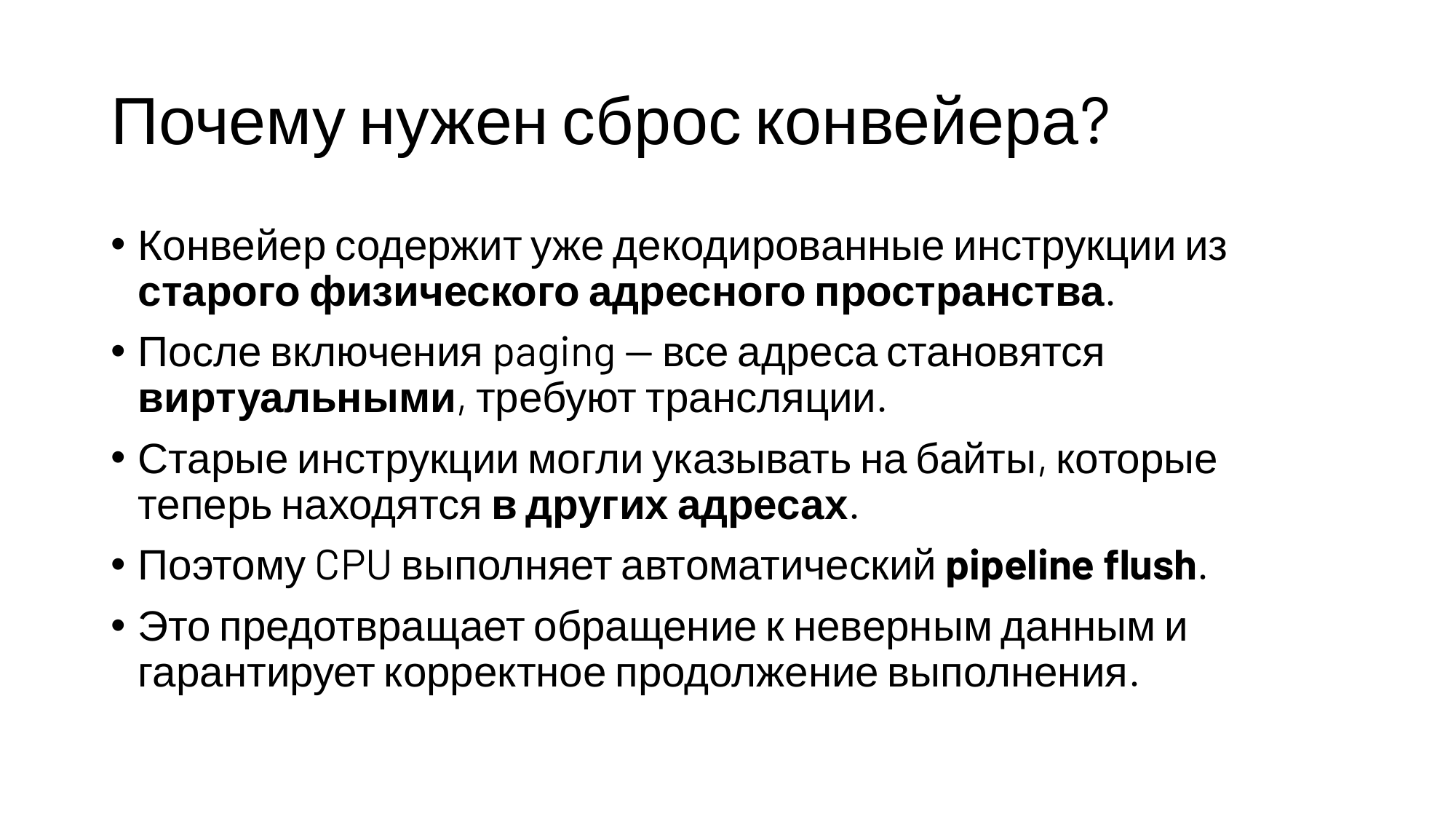

# Почему нужен сброс конвейера?
Конвейер содержит уже декодированные инструкции из старого физического адресного пространства.
После включения paging — все адреса становятся виртуальными, требуют трансляции.
Старые инструкции могли указывать на байты, которые теперь находятся в других адресах.
Поэтому CPU выполняет автоматический pipeline flush.
Это предотвращает обращение к неверным данным и гарантирует корректное продолжение выполнения.